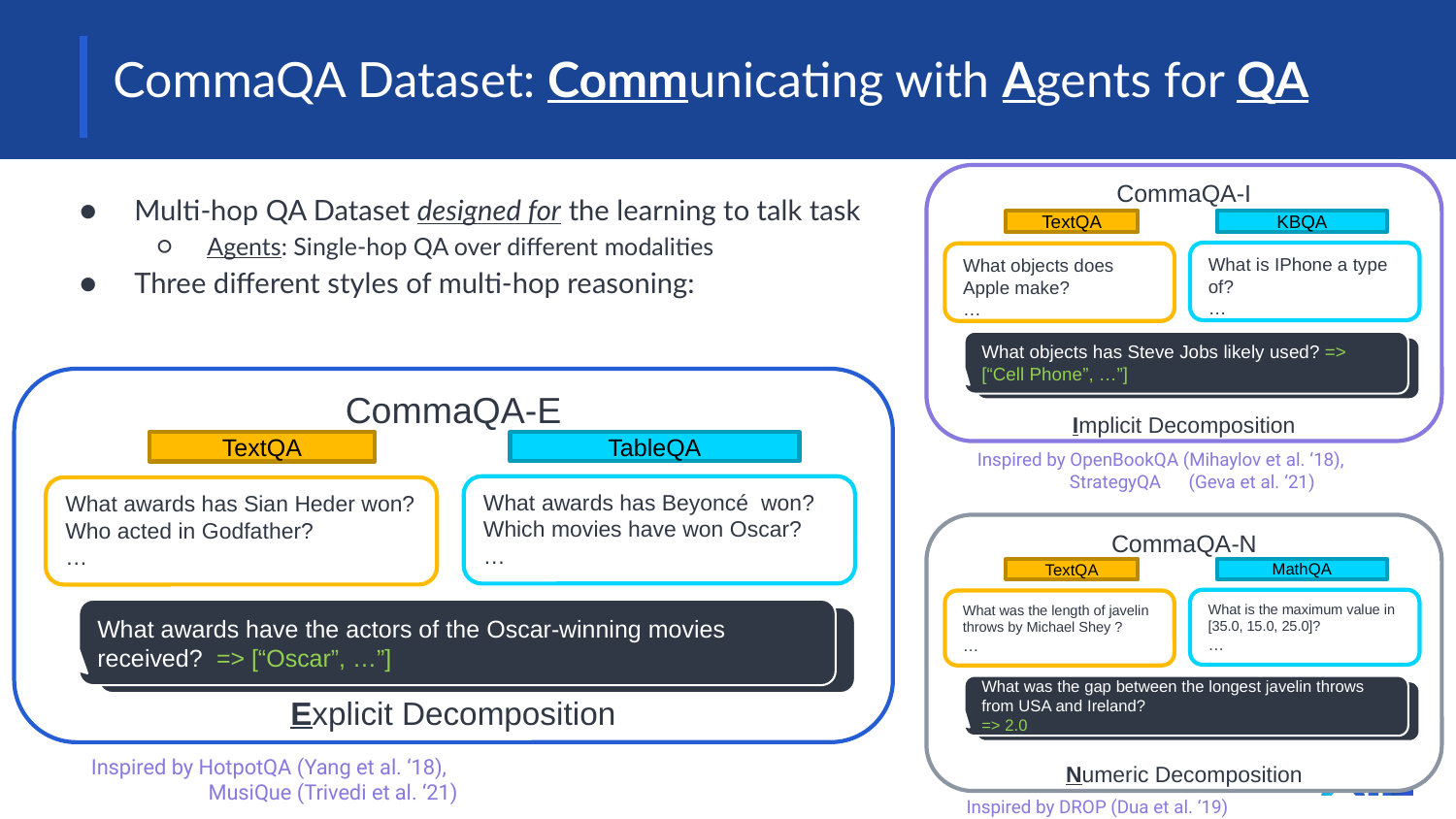

# CommaQA Dataset: Communicating with Agents for QA
CommaQA-I

Implicit Decomposition

KBQA
TextQA
What is IPhone a type of?
…
What objects does Apple make?
…
What objects has Steve Jobs likely used? => [“Cell Phone”, …”]
What awards have the actors of the Oscar-winning movies received? => [“Oscar”, …”]
Inspired by OpenBookQA (Mihaylov et al. ‘18),
                    StrategyQA      (Geva et al. ‘21)
Multi-hop QA Dataset designed for the learning to talk task
Agents: Single-hop QA over different modalities
Three different styles of multi-hop reasoning:

CommaQA-E

Explicit Decomposition
TableQA
TextQA
What awards has Beyoncé  won?
Which movies have won Oscar?
…
What awards has Sian Heder won?
Who acted in Godfather?
…
What awards have the actors of the Oscar-winning movies received?  => [“Oscar”, …”]
What awards have the actors of the Oscar-winning movies received? => [“Oscar”, …”]
Inspired by HotpotQA (Yang et al. ‘18),
                      MusiQue (Trivedi et al. ‘21)
CommaQA-N

Numeric Decomposition

MathQA
TextQA
What is the maximum value in  [35.0, 15.0, 25.0]?
…
What was the length of javelin throws by Michael Shey ?
…
What was the gap between the longest javelin throws from USA and Ireland?
=> 2.0
What awards have the actors of the Oscar-winning movies received? => [“Oscar”, …”]
Inspired by DROP (Dua et al. ‘19)
6